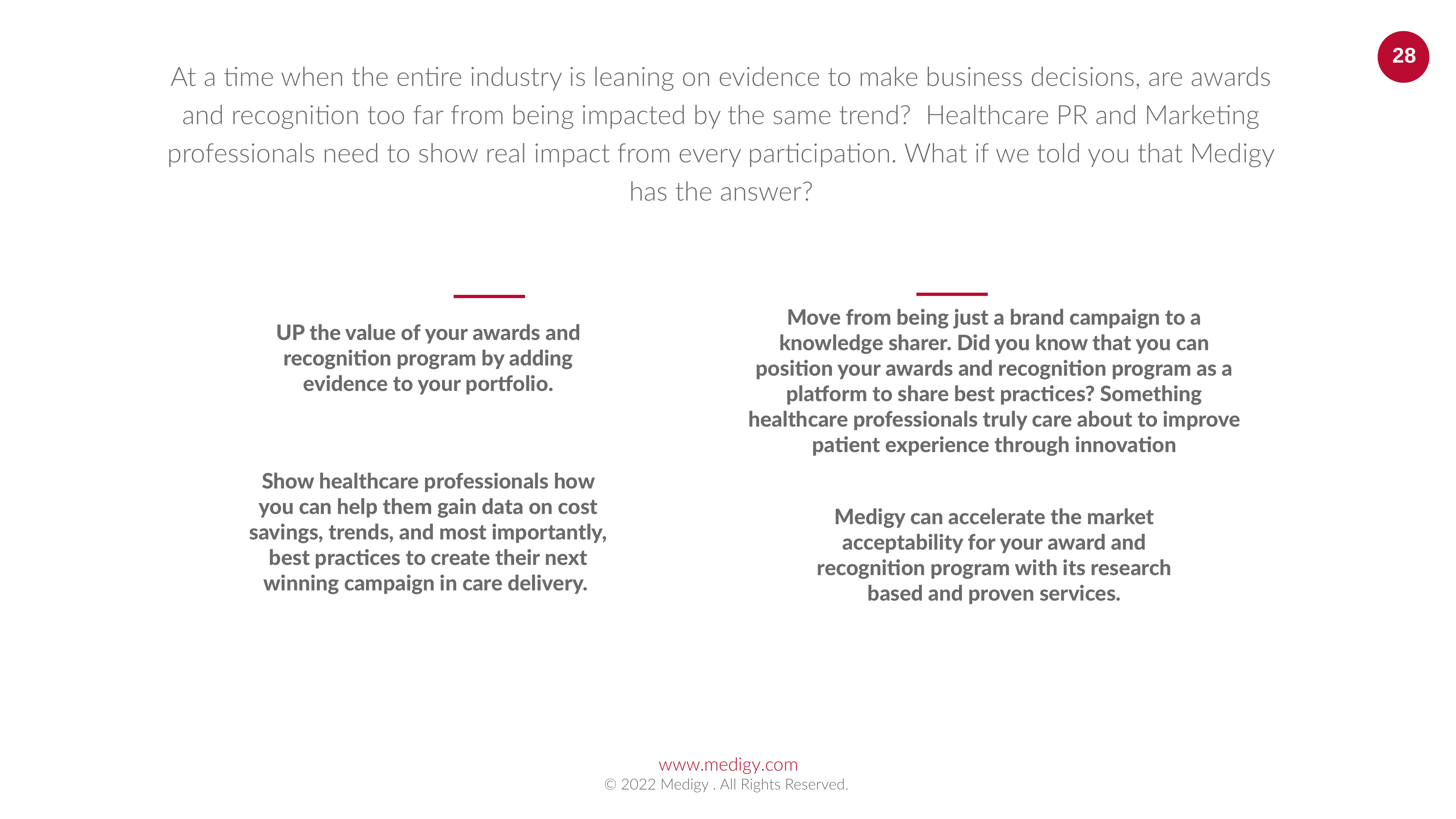

At a time when the entire industry is leaning on evidence to make business decisions, are awards and recognition too far from being impacted by the same trend?  Healthcare PR and Marketing professionals need to show real impact from every participation. What if we told you that Medigy has the answer?

Move from being just a brand campaign to a knowledge sharer. Did you know that you can position your awards and recognition program as a platform to share best practices? Something healthcare professionals truly care about to improve patient experience through innovation
UP the value of your awards and recognition program by adding evidence to your portfolio.
Show healthcare professionals how you can help them gain data on cost savings, trends, and most importantly, best practices to create their next winning campaign in care delivery.
Medigy can accelerate the market acceptability for your award and recognition program with its research based and proven services.